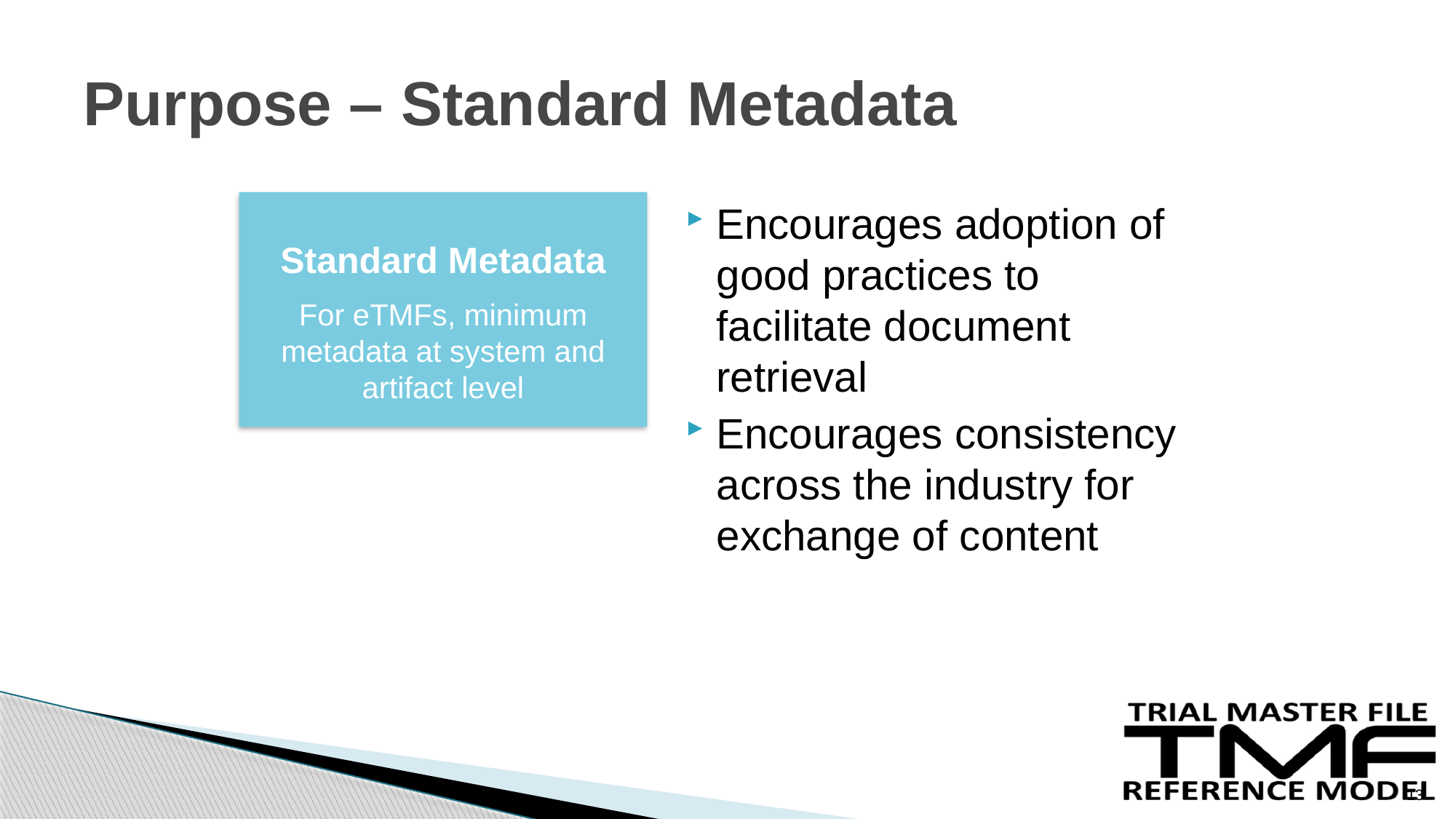

# Purpose – Standard Metadata
Encourages adoption of good practices to facilitate document retrieval
Encourages consistency across the industry for exchange of content

Standard Metadata
For eTMFs, minimum metadata at system and artifact level
13